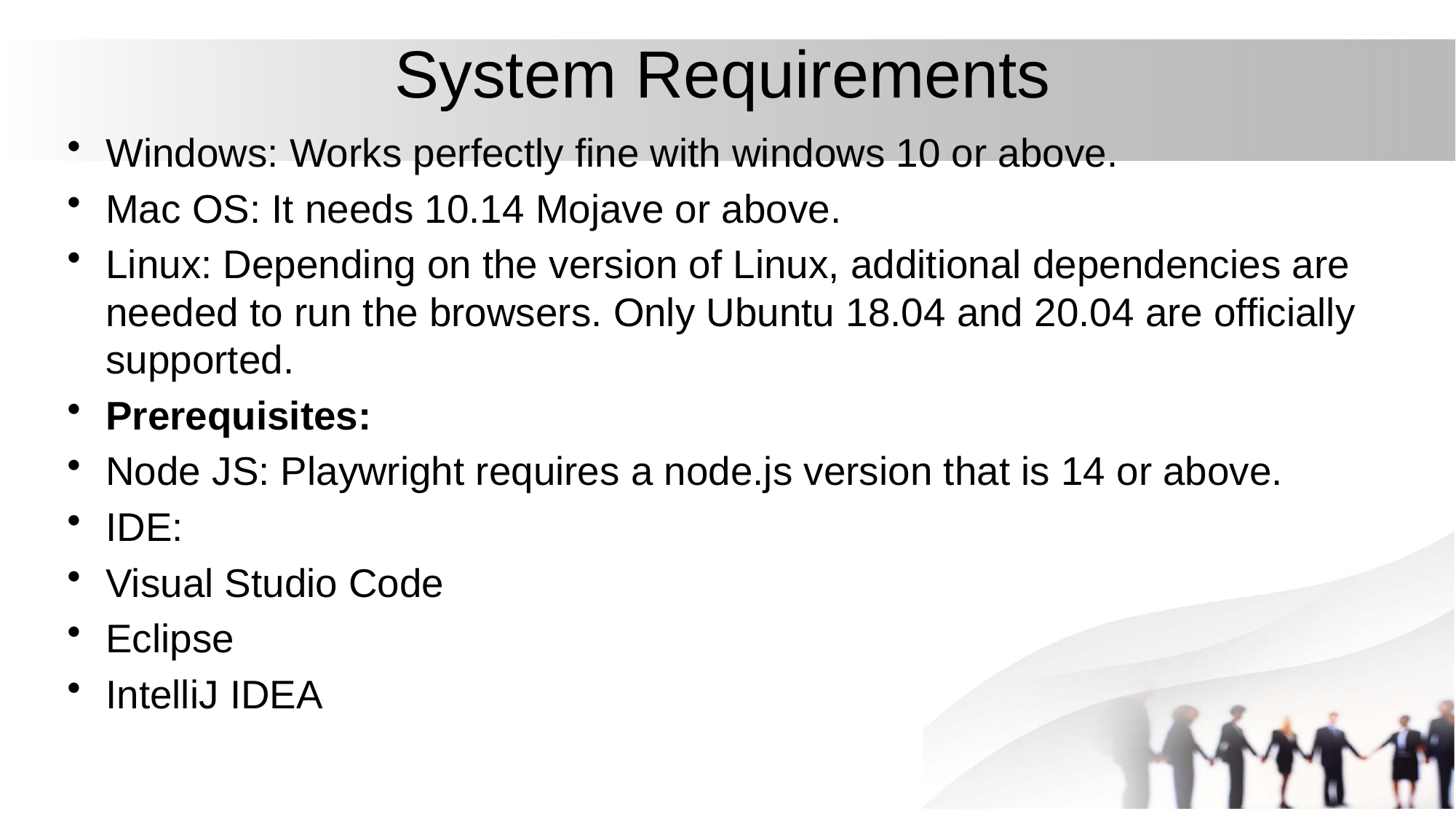

# System Requirements
Windows: Works perfectly fine with windows 10 or above.
Mac OS: It needs 10.14 Mojave or above.
Linux: Depending on the version of Linux, additional dependencies are needed to run the browsers. Only Ubuntu 18.04 and 20.04 are officially supported.
Prerequisites:
Node JS: Playwright requires a node.js version that is 14 or above.
IDE:
Visual Studio Code
Eclipse
IntelliJ IDEA

9